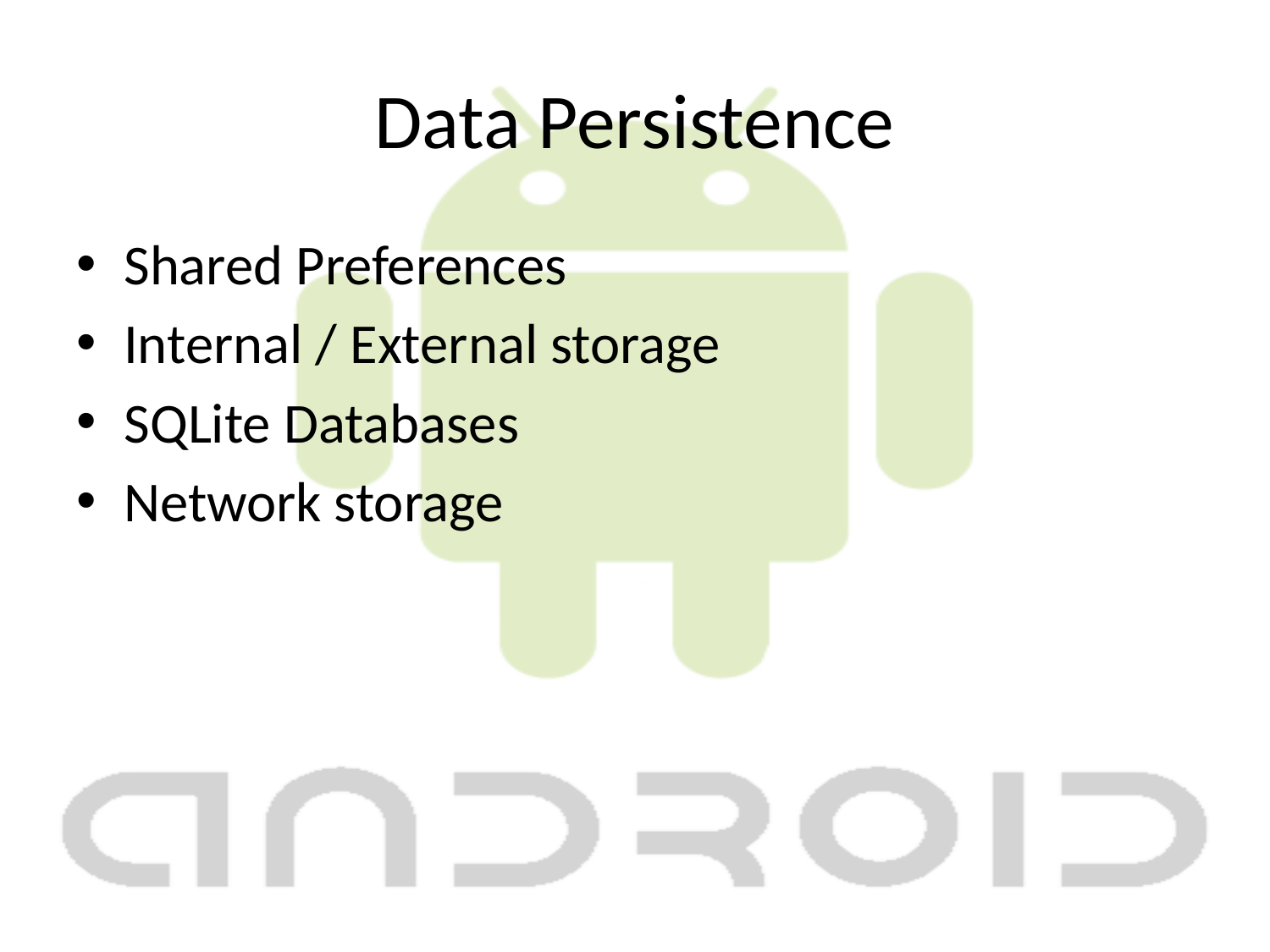

# Data Persistence
Shared Preferences
Internal / External storage
SQLite Databases
Network storage